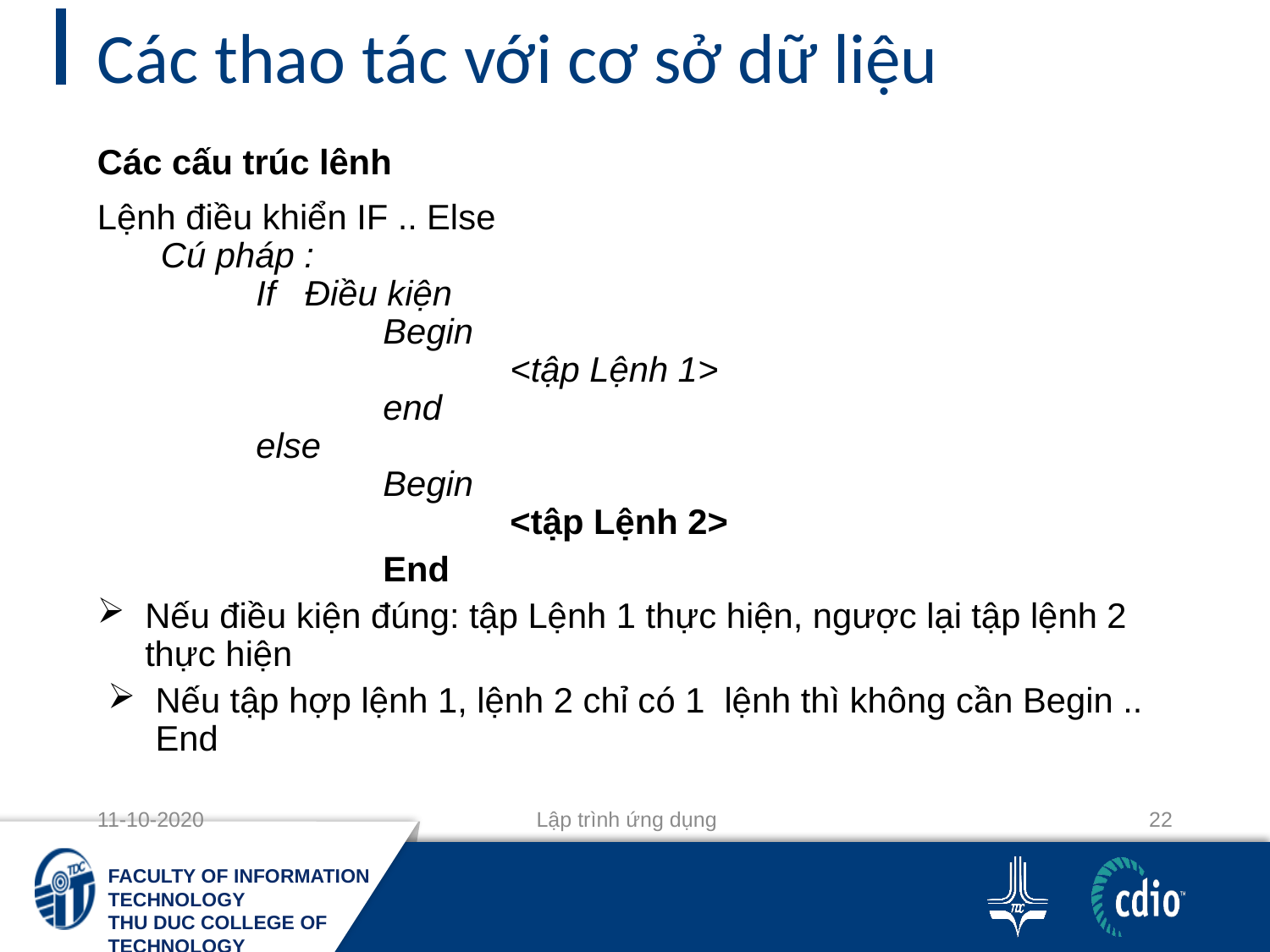

# Các thao tác với cơ sở dữ liệu
Các cấu trúc lênh
Lệnh điều khiển IF .. Else
Cú pháp :
	If   Điều kiện
		Begin
			<tập Lệnh 1>
		end
	else
		Begin
			<tập Lệnh 2>
		End
Nếu điều kiện đúng: tập Lệnh 1 thực hiện, ngược lại tập lệnh 2 thực hiện
Nếu tập hợp lệnh 1, lệnh 2 chỉ có 1  lệnh thì không cần Begin .. End

11-10-2020
Lập trình ứng dụng
22